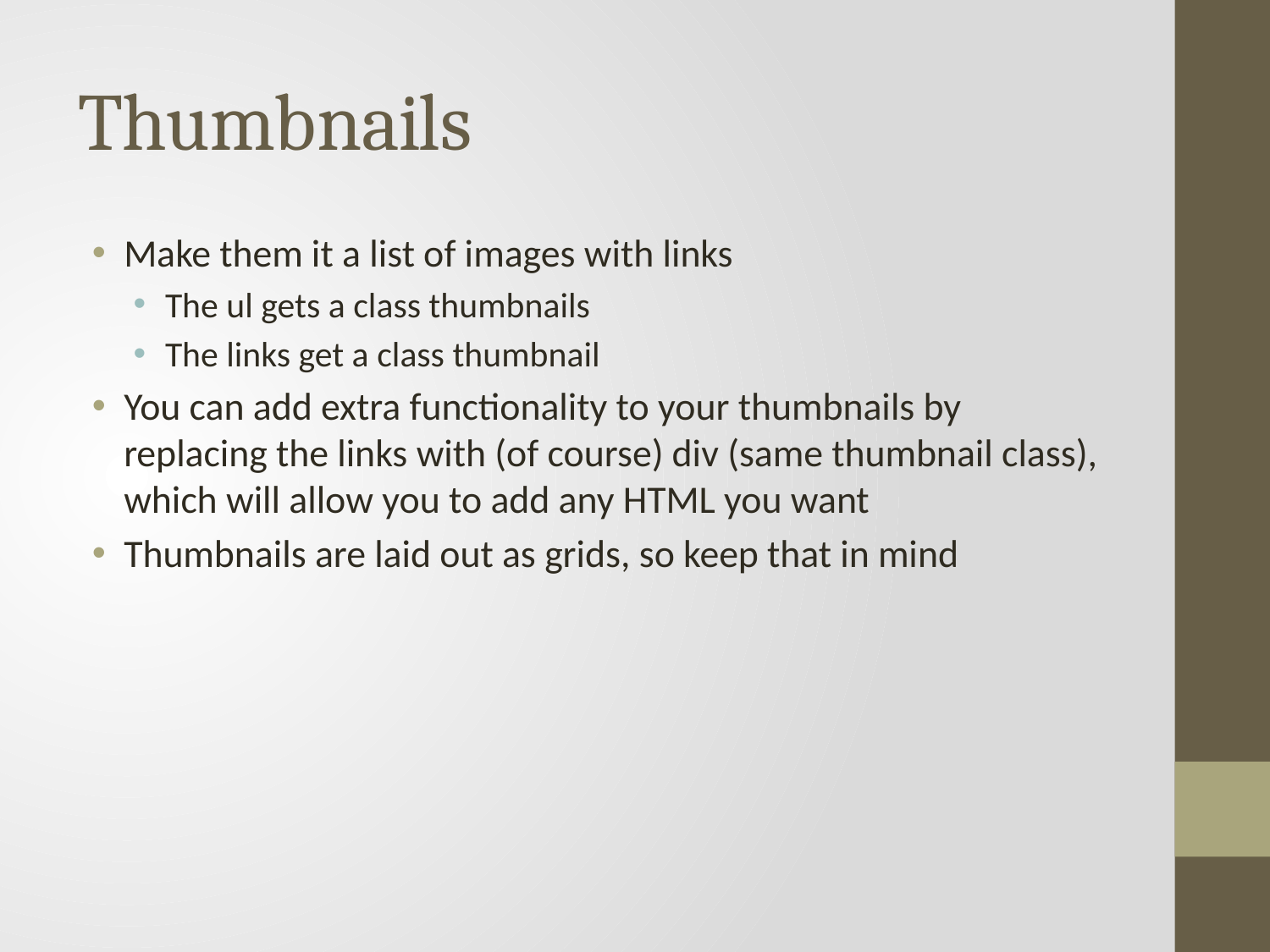

# Thumbnails
Make them it a list of images with links
The ul gets a class thumbnails
The links get a class thumbnail
You can add extra functionality to your thumbnails by replacing the links with (of course) div (same thumbnail class), which will allow you to add any HTML you want
Thumbnails are laid out as grids, so keep that in mind